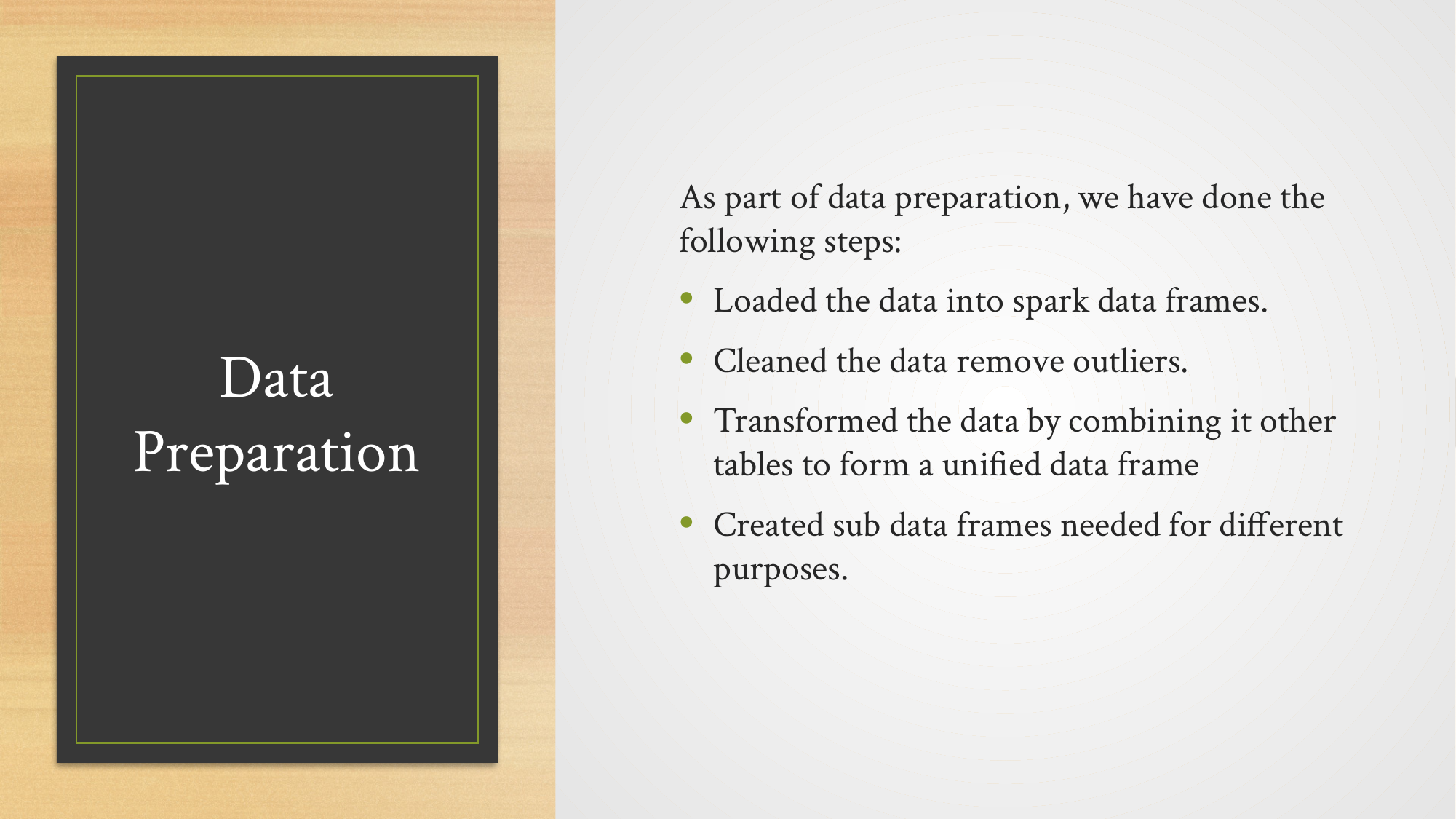

As part of data preparation, we have done the following steps:
Loaded the data into spark data frames.
Cleaned the data remove outliers.
Transformed the data by combining it other tables to form a unified data frame
Created sub data frames needed for different purposes.

# Data Preparation